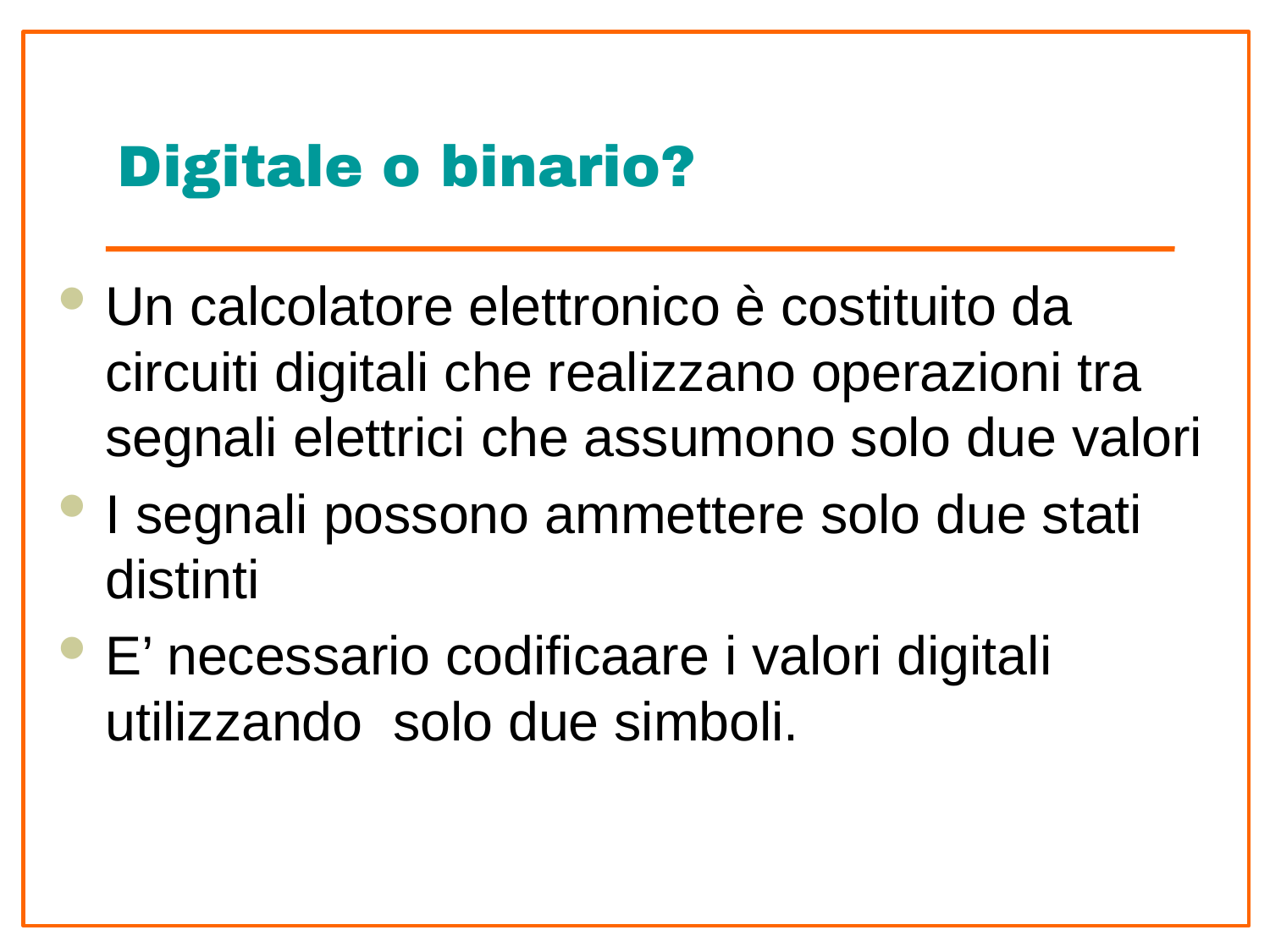

# Digitale o binario?
Un calcolatore elettronico è costituito da circuiti digitali che realizzano operazioni tra segnali elettrici che assumono solo due valori
I segnali possono ammettere solo due stati distinti
E’ necessario codificaare i valori digitali  utilizzando  solo due simboli.